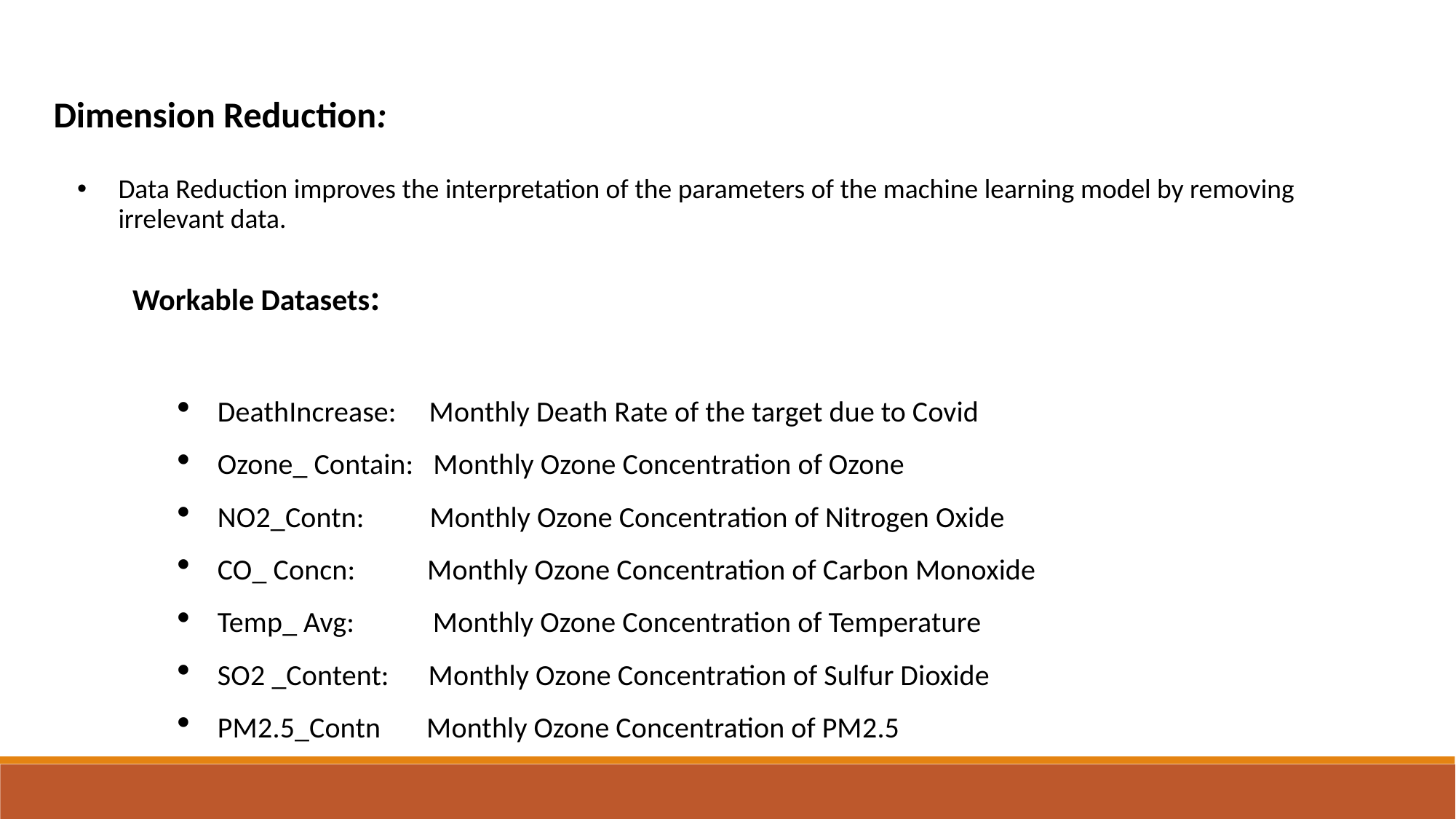

Dimension Reduction:
Data Reduction improves the interpretation of the parameters of the machine learning model by removing irrelevant data.
 Workable Datasets:
DeathIncrease:     Monthly Death Rate of the target due to Covid
Ozone_ Contain:   Monthly Ozone Concentration of Ozone
NO2_Contn:          Monthly Ozone Concentration of Nitrogen Oxide
CO_ Concn:           Monthly Ozone Concentration of Carbon Monoxide
Temp_ Avg:            Monthly Ozone Concentration of Temperature
SO2 _Content:      Monthly Ozone Concentration of Sulfur Dioxide
PM2.5_Contn       Monthly Ozone Concentration of PM2.5